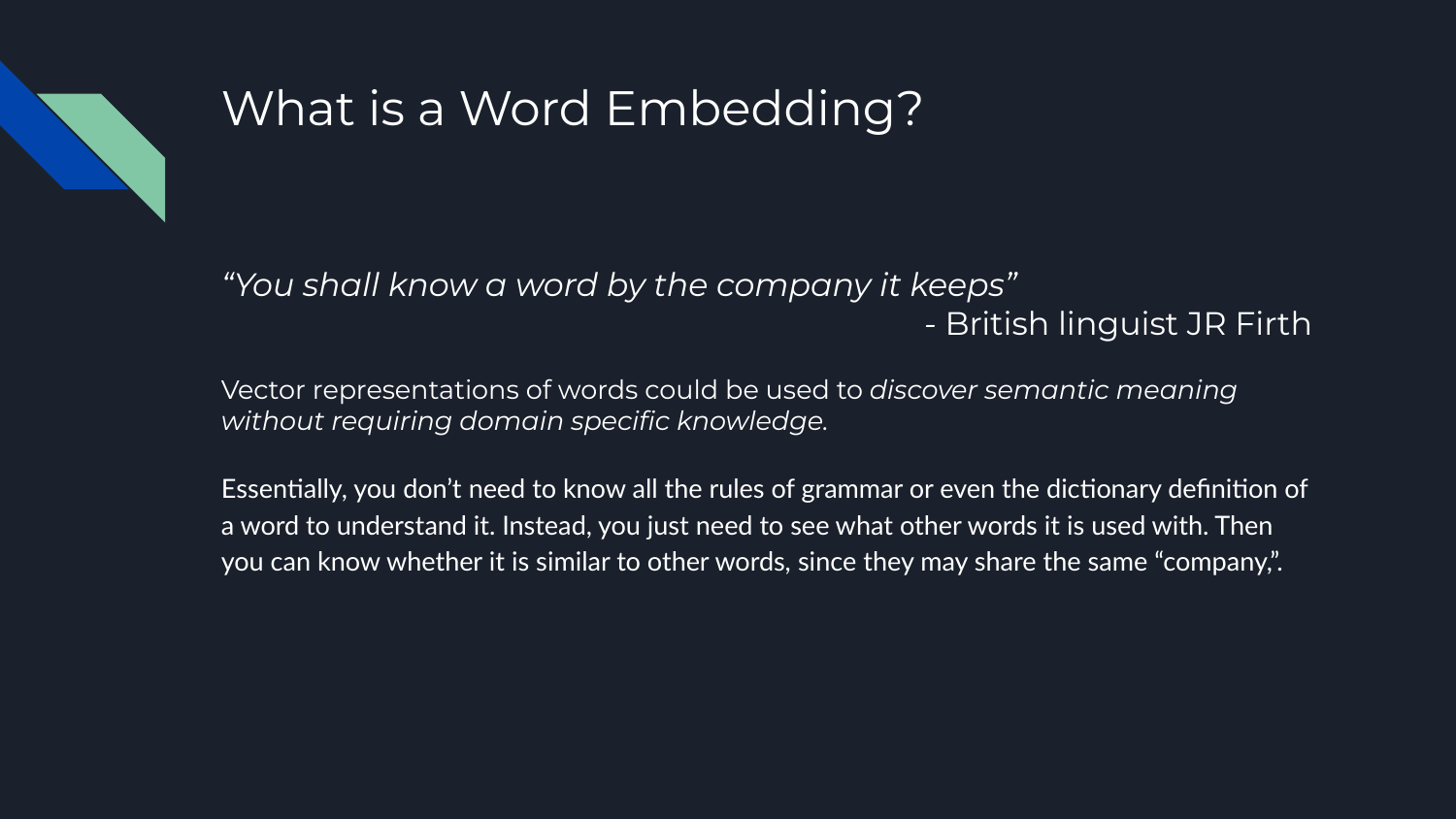

# What is a Word Embedding?
“You shall know a word by the company it keeps”
- British linguist JR Firth

Vector representations of words could be used to discover semantic meaning without requiring domain specific knowledge.

Essentially, you don’t need to know all the rules of grammar or even the dictionary definition of a word to understand it. Instead, you just need to see what other words it is used with. Then you can know whether it is similar to other words, since they may share the same “company,”.